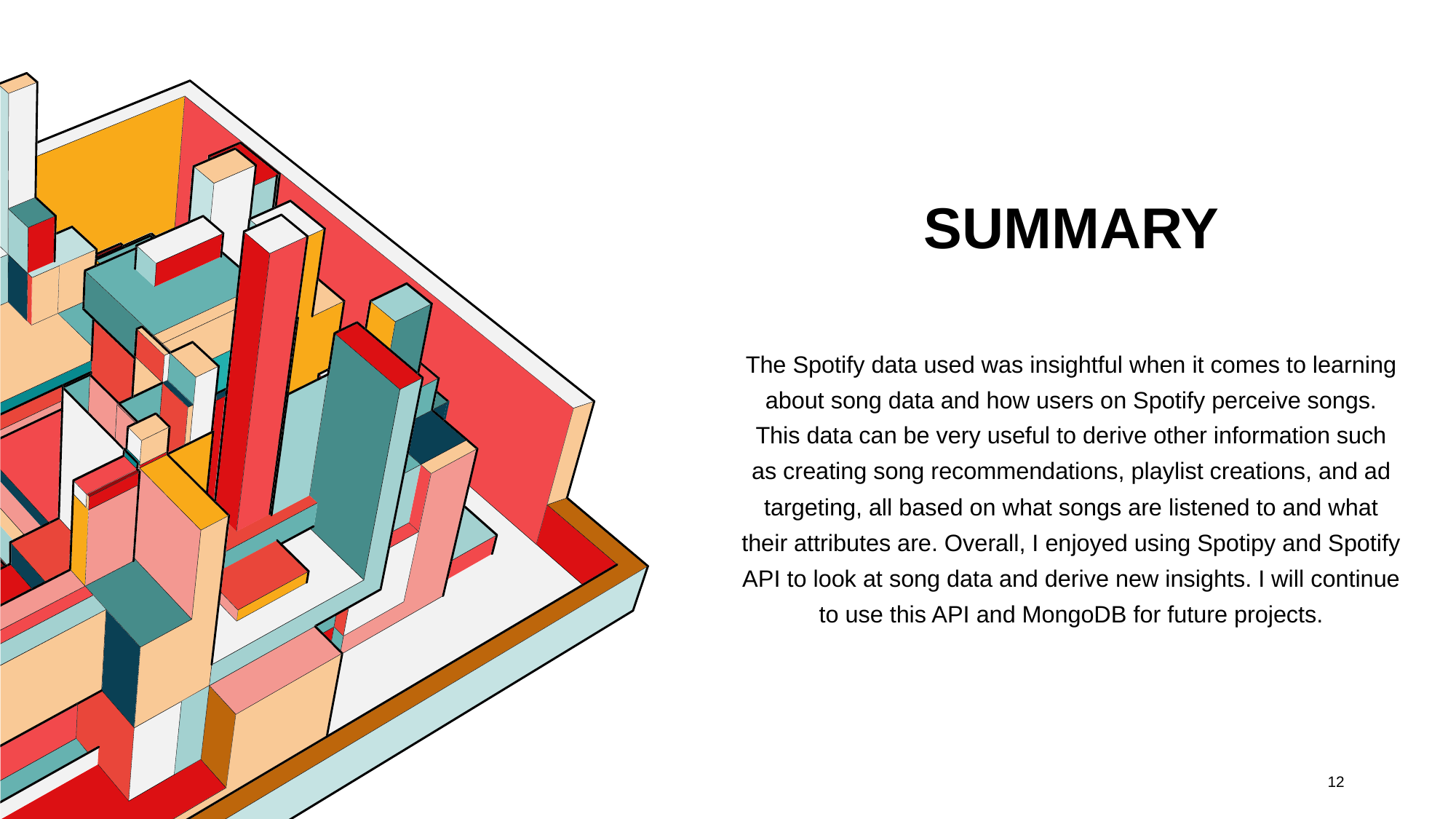

# SUMMARY
The Spotify data used was insightful when it comes to learning about song data and how users on Spotify perceive songs. This data can be very useful to derive other information such as creating song recommendations, playlist creations, and ad targeting, all based on what songs are listened to and what their attributes are. Overall, I enjoyed using Spotipy and Spotify API to look at song data and derive new insights. I will continue to use this API and MongoDB for future projects.
12